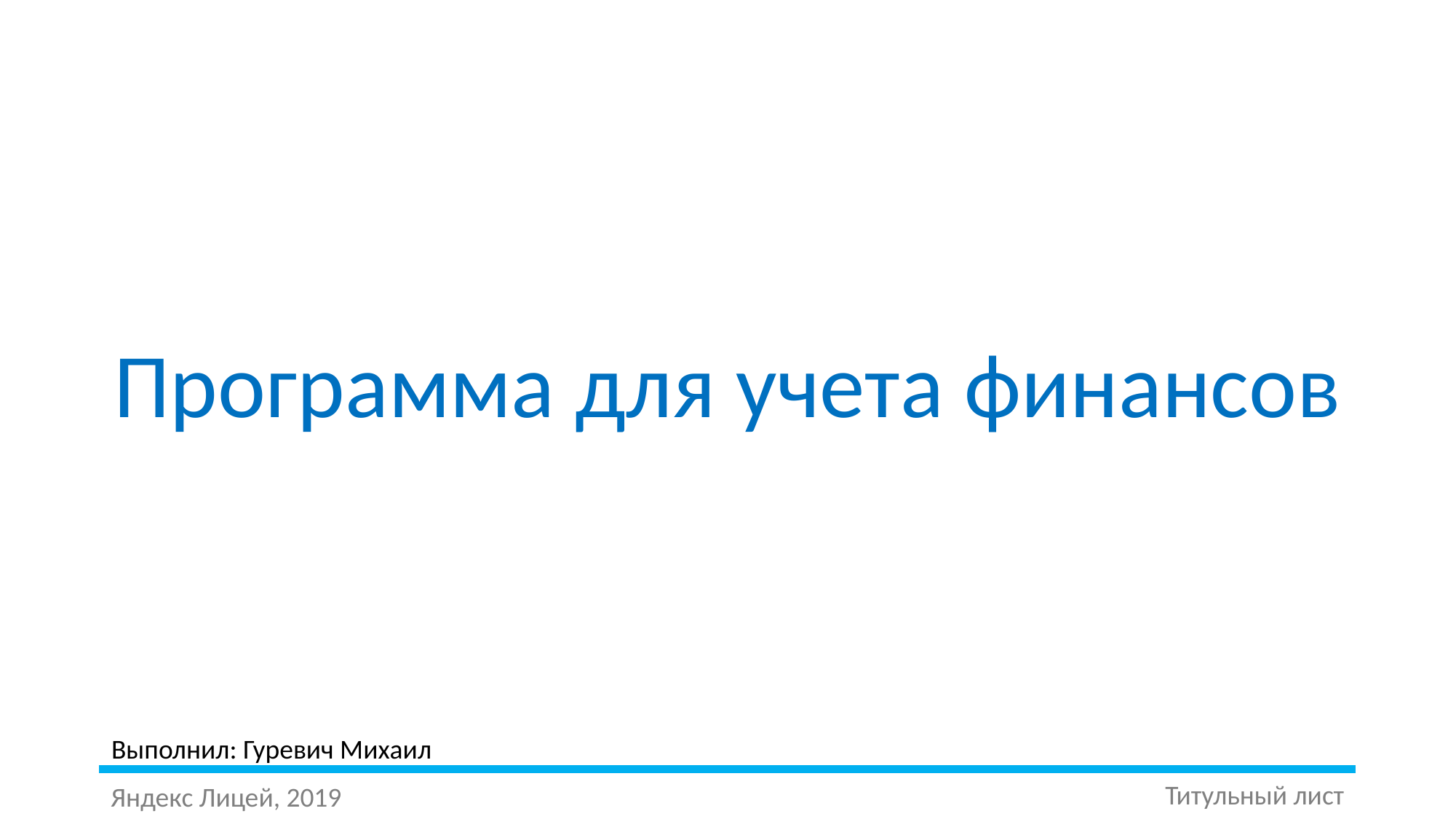

# Программа для учета финансов
Выполнил: Гуревич Михаил

Титульный лист
Яндекс Лицей, 2019